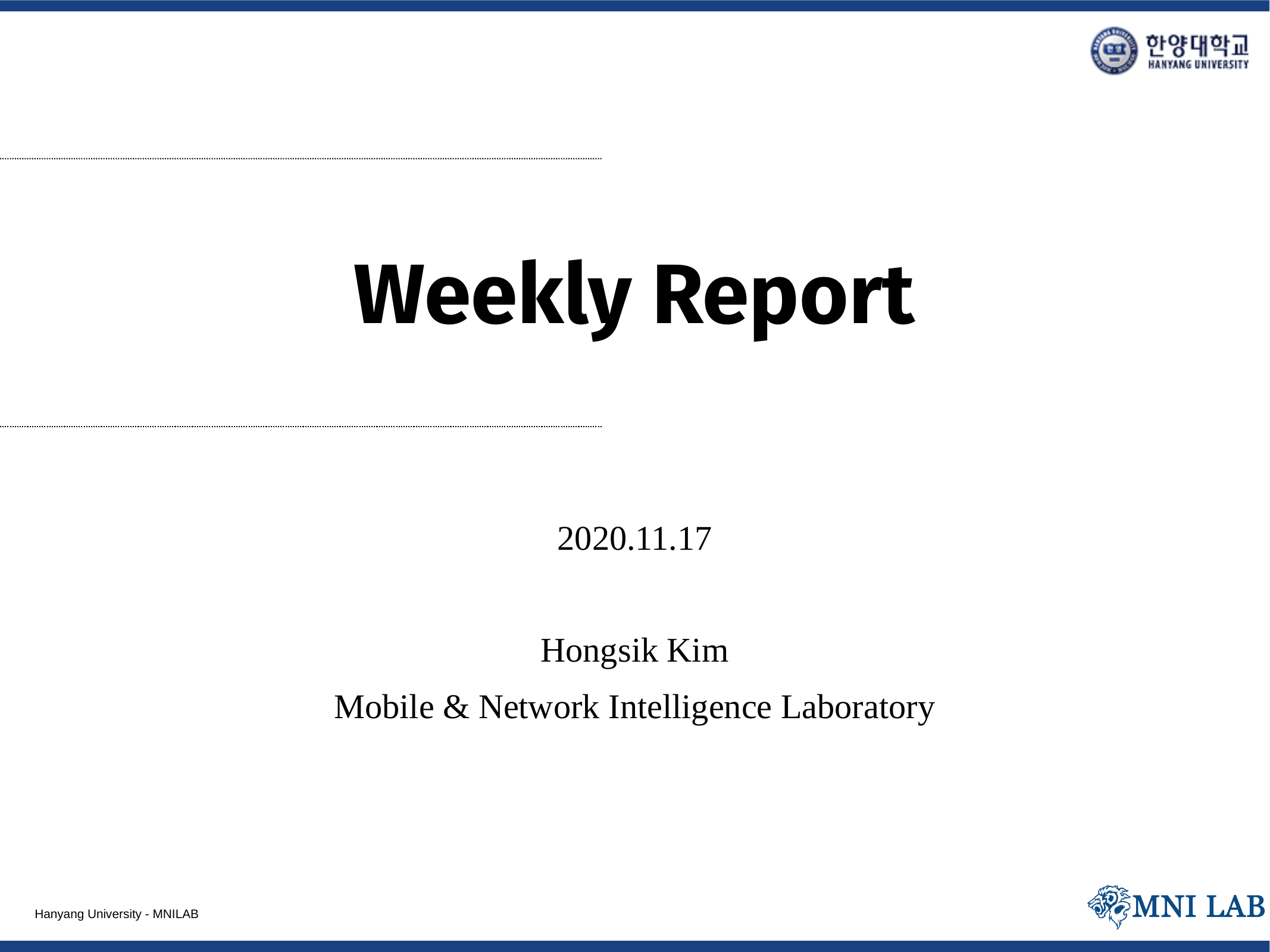

# Weekly Report
2020.11.17

Hongsik Kim
Mobile & Network Intelligence Laboratory